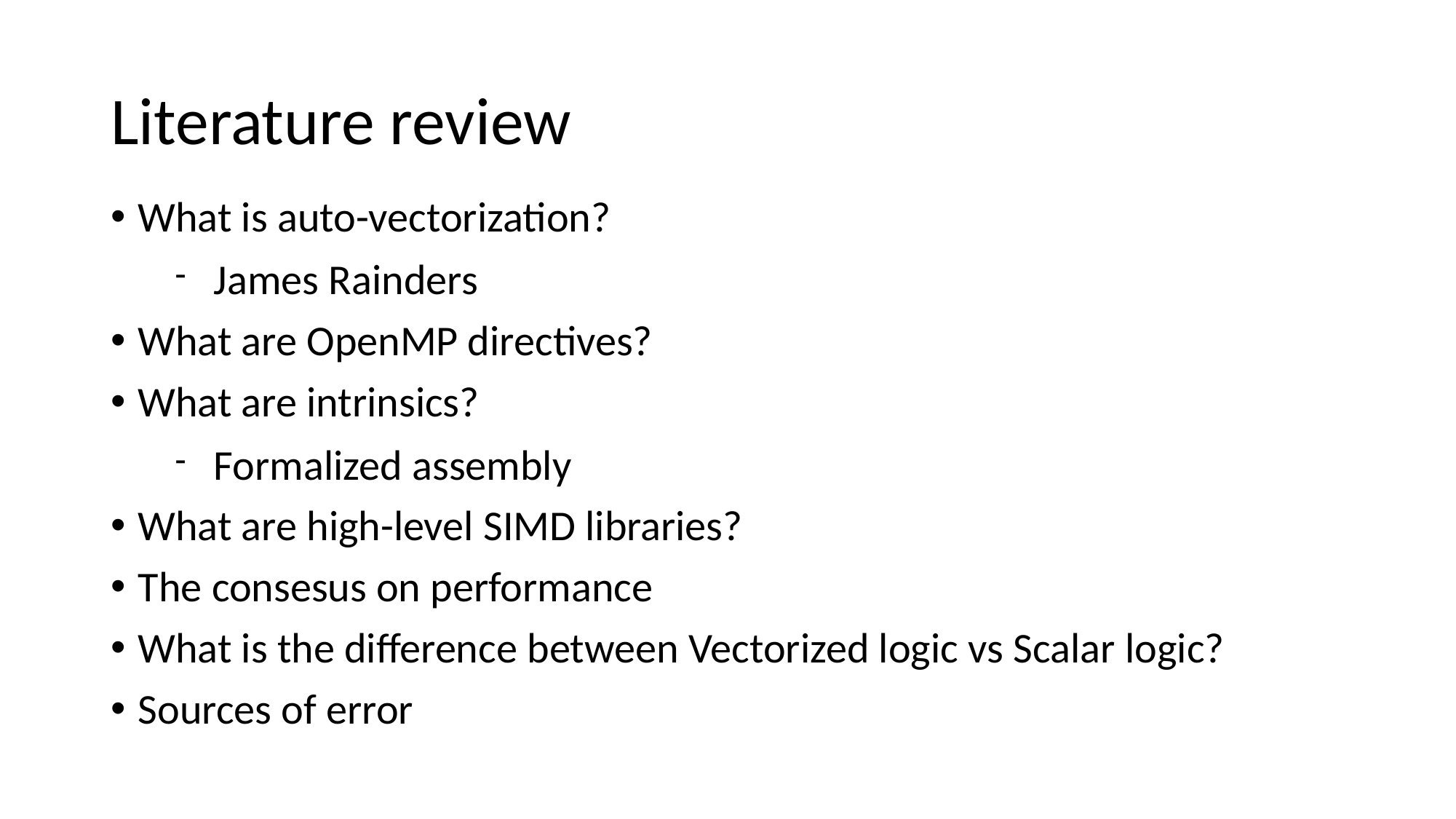

# Literature review
What is auto-vectorization?
James Rainders
What are OpenMP directives?
What are intrinsics?
Formalized assembly
What are high-level SIMD libraries?
The consesus on performance
What is the difference between Vectorized logic vs Scalar logic?
Sources of error